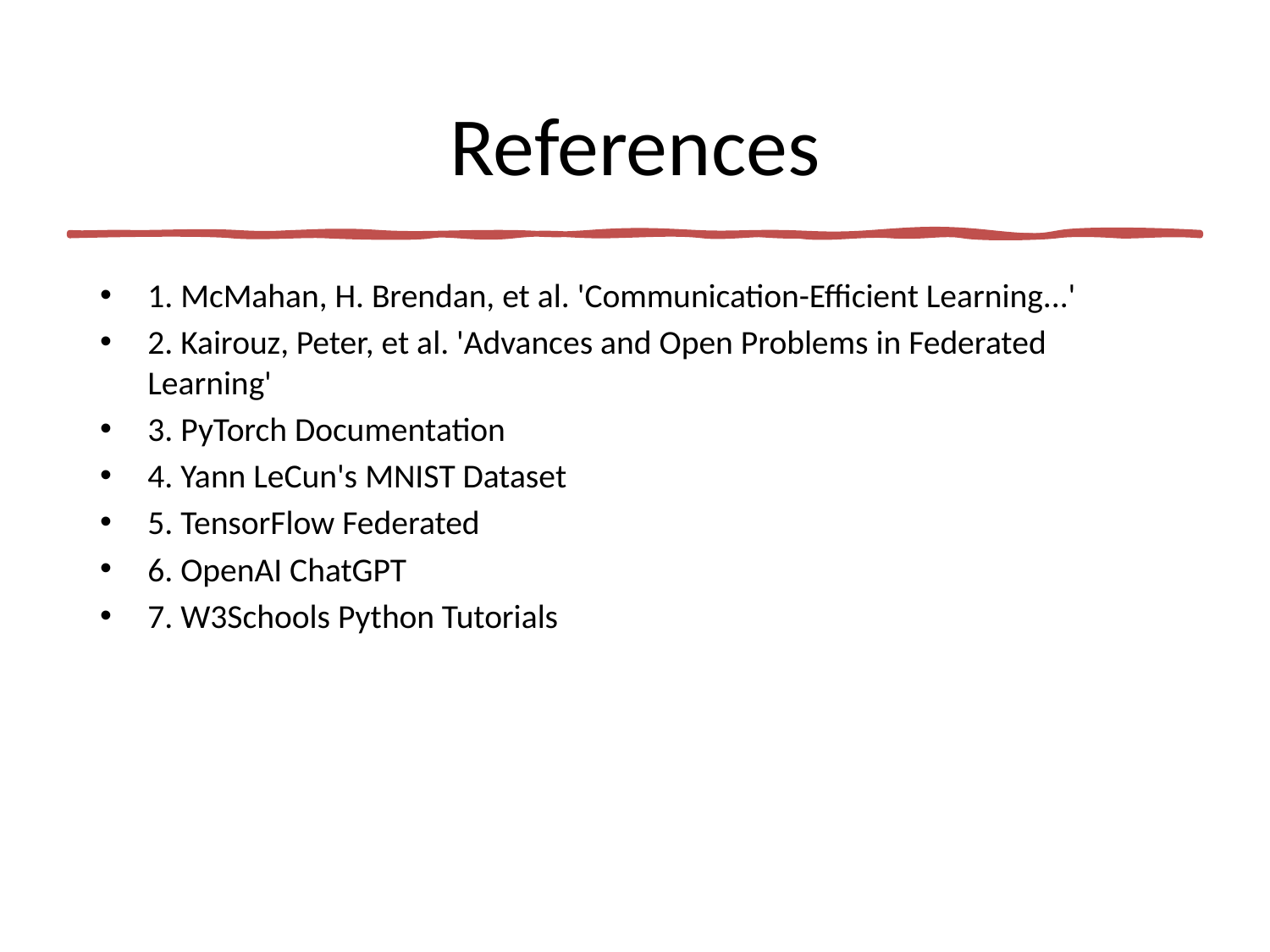

# References

1. McMahan, H. Brendan, et al. 'Communication-Efficient Learning...'
2. Kairouz, Peter, et al. 'Advances and Open Problems in Federated Learning'
3. PyTorch Documentation
4. Yann LeCun's MNIST Dataset
5. TensorFlow Federated
6. OpenAI ChatGPT
7. W3Schools Python Tutorials